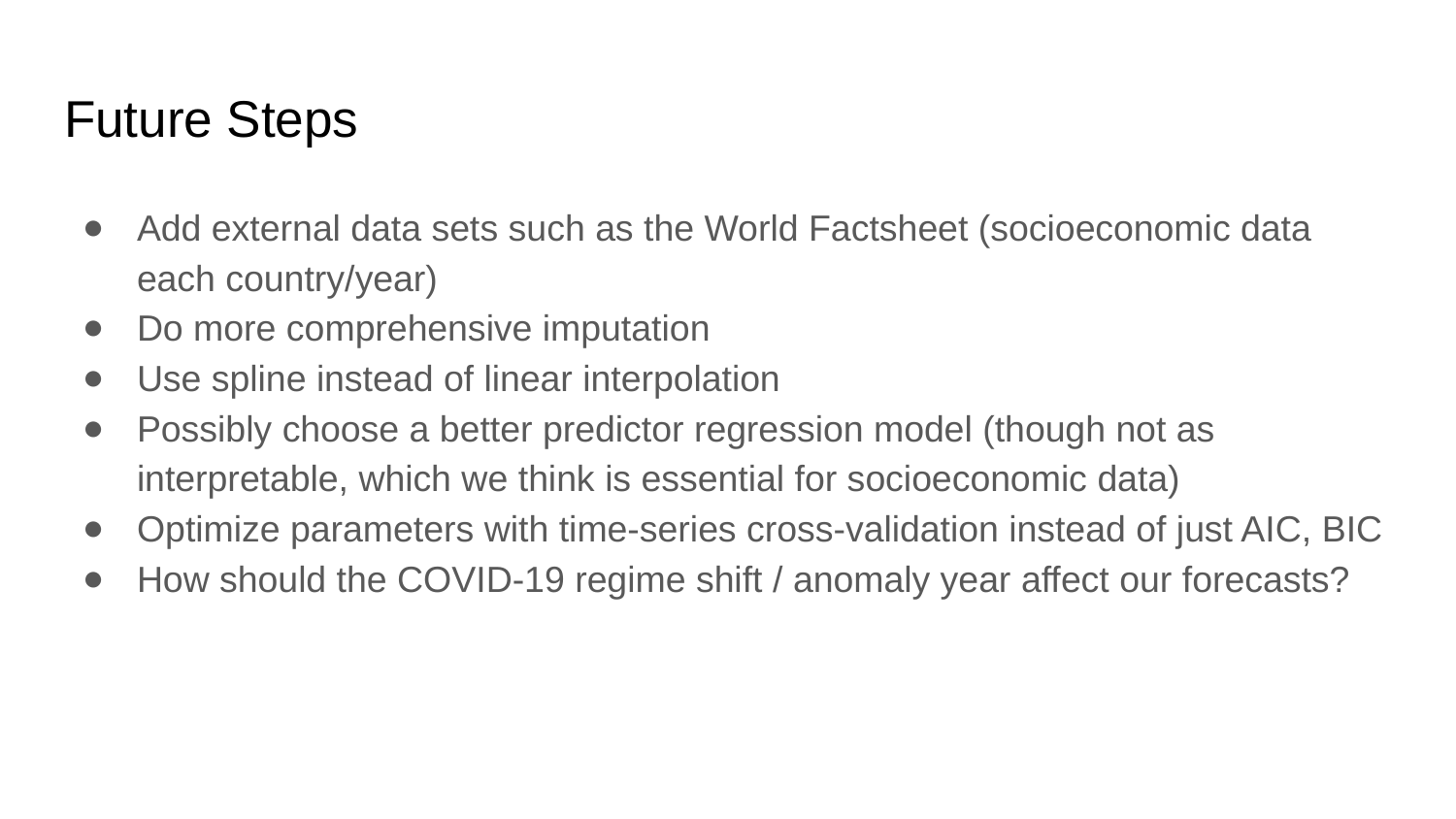

# Future Steps
Add external data sets such as the World Factsheet (socioeconomic data each country/year)
Do more comprehensive imputation
Use spline instead of linear interpolation
Possibly choose a better predictor regression model (though not as interpretable, which we think is essential for socioeconomic data)
Optimize parameters with time-series cross-validation instead of just AIC, BIC
How should the COVID-19 regime shift / anomaly year affect our forecasts?